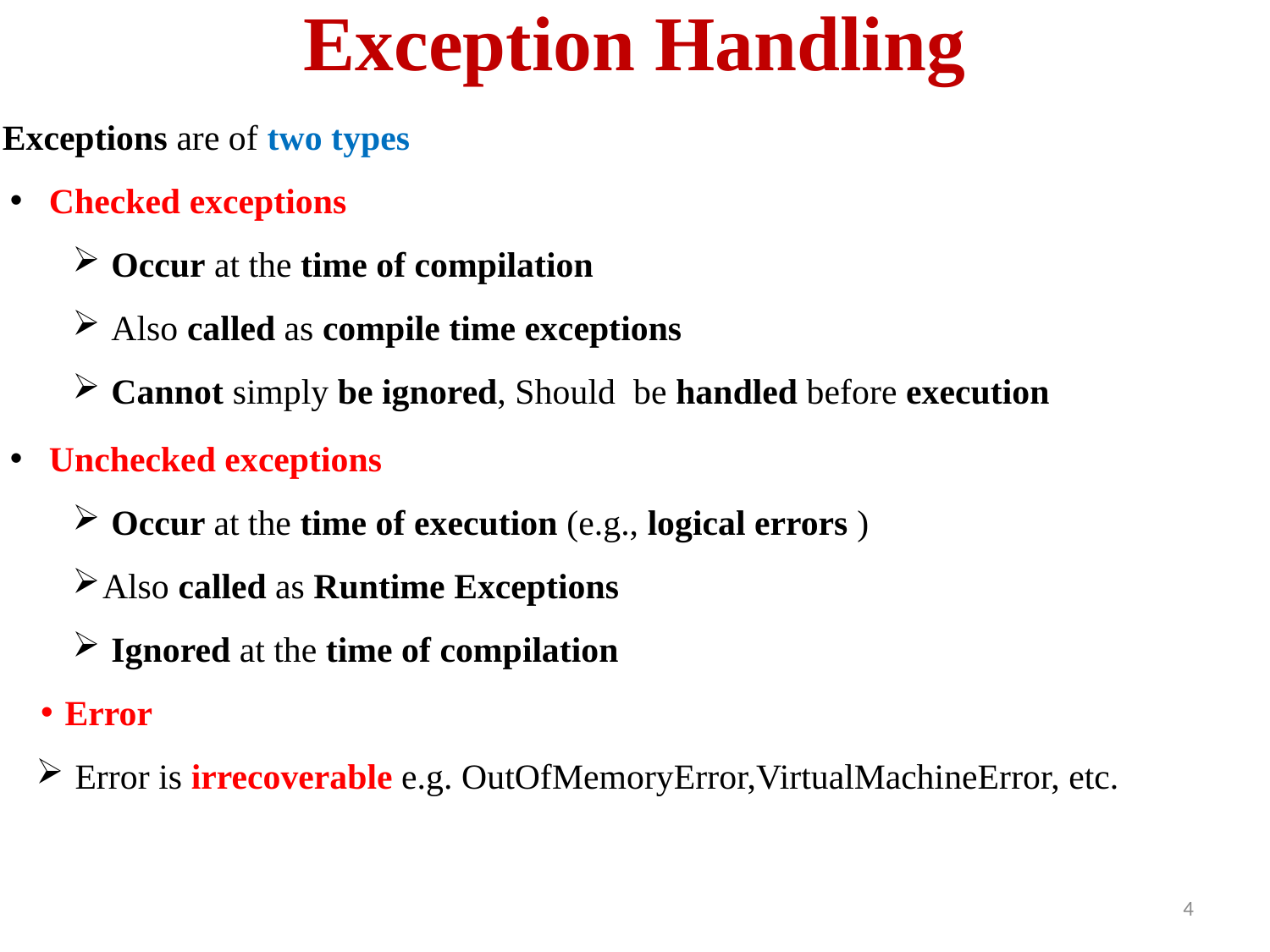

# Exception Handling

Exceptions are of two types

 Checked exceptions
 Occur at the time of compilation
 Also called as compile time exceptions
 Cannot simply be ignored, Should  be handled before execution

 Unchecked exceptions
 Occur at the time of execution (e.g., logical errors )
Also called as Runtime Exceptions
 Ignored at the time of compilation
Error
 Error is irrecoverable e.g. OutOfMemoryError,VirtualMachineError, etc.

4